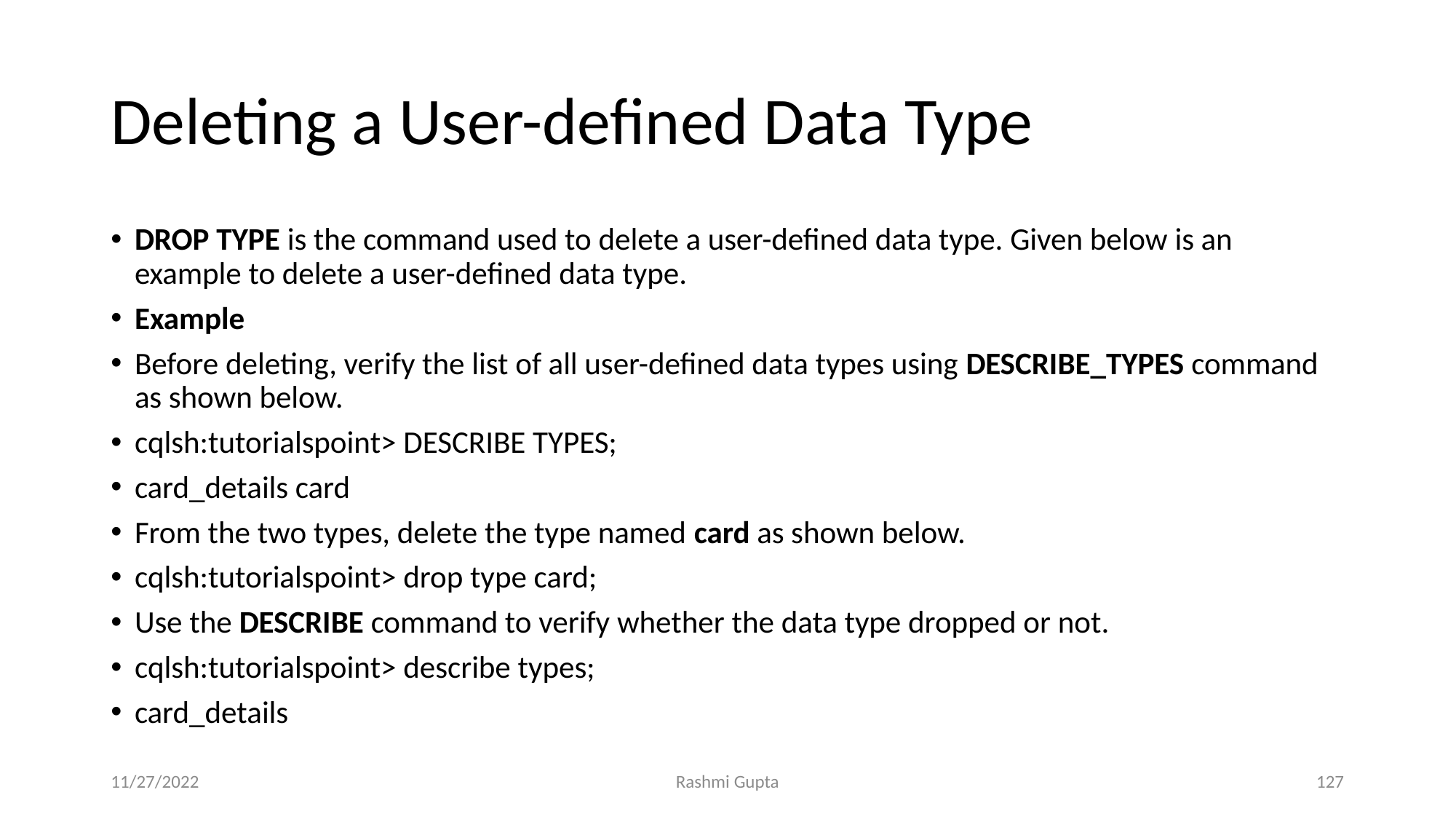

# Deleting a User-defined Data Type
DROP TYPE is the command used to delete a user-defined data type. Given below is an example to delete a user-defined data type.
Example
Before deleting, verify the list of all user-defined data types using DESCRIBE_TYPES command as shown below.
cqlsh:tutorialspoint> DESCRIBE TYPES;
card_details card
From the two types, delete the type named card as shown below.
cqlsh:tutorialspoint> drop type card;
Use the DESCRIBE command to verify whether the data type dropped or not.
cqlsh:tutorialspoint> describe types;
card_details
11/27/2022
Rashmi Gupta
127